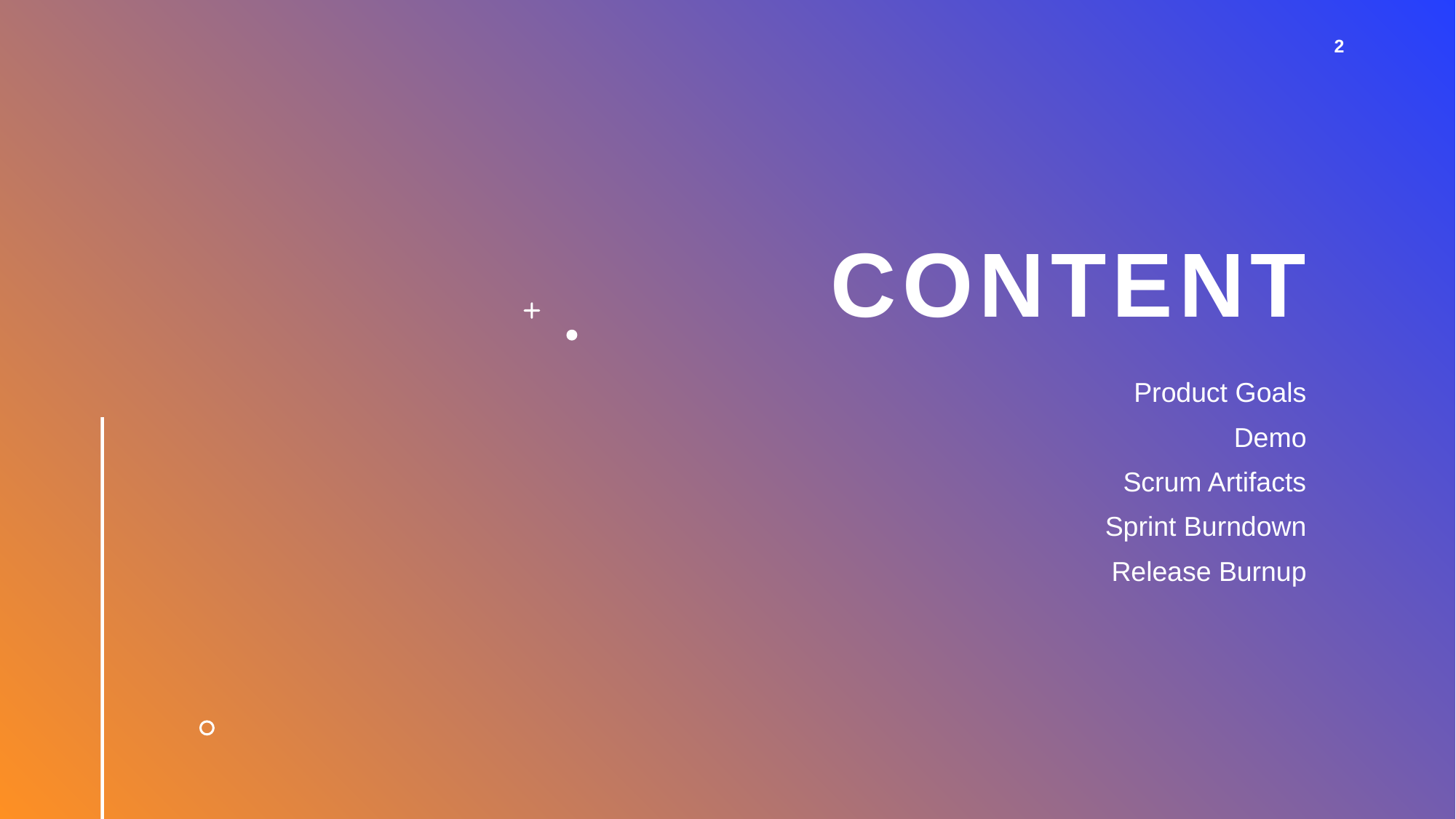

2
# COntent
Product Goals
Demo
Scrum Artifacts
Sprint Burndown
Release Burnup